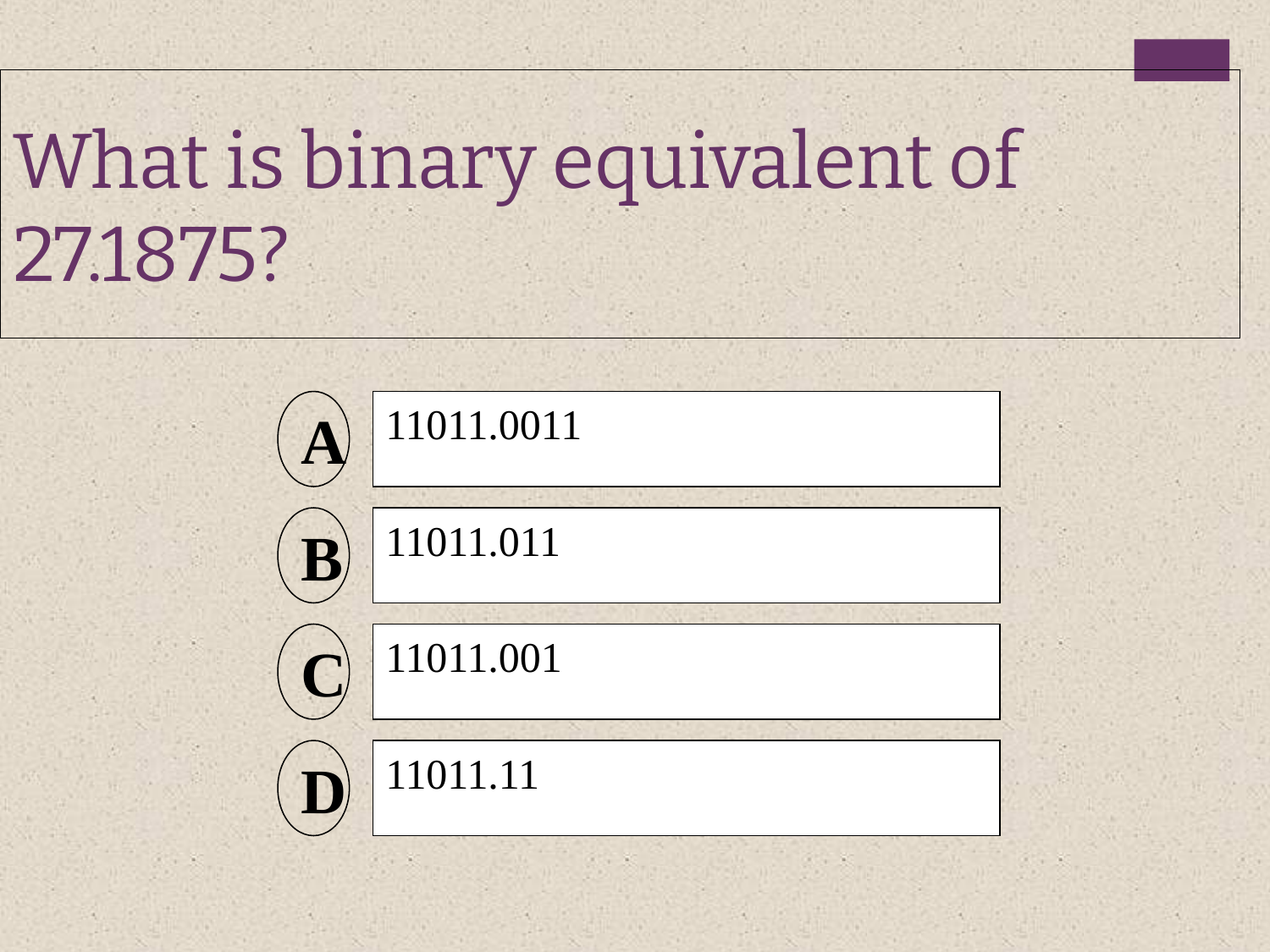

What is binary equivalent of 27.1875?
A
11011.0011
B
11011.011
C
11011.001

D
11011.11